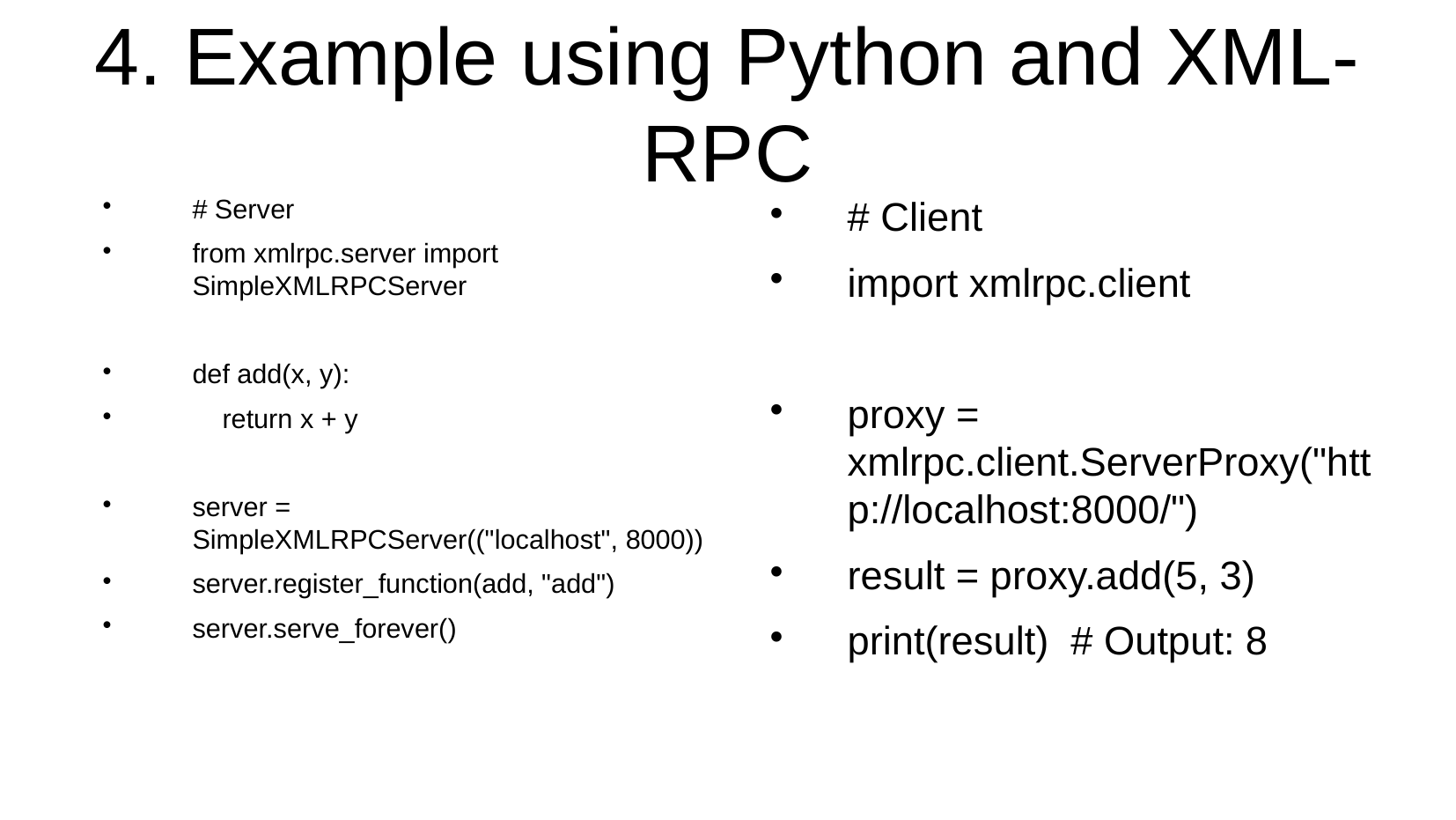

4. Example using Python and XML-RPC
# Server
from xmlrpc.server import SimpleXMLRPCServer

def add(x, y):
    return x + y

server = SimpleXMLRPCServer(("localhost", 8000))
server.register_function(add, "add")
server.serve_forever()

# Client
import xmlrpc.client

proxy = xmlrpc.client.ServerProxy("http://localhost:8000/")
result = proxy.add(5, 3)
print(result)  # Output: 8